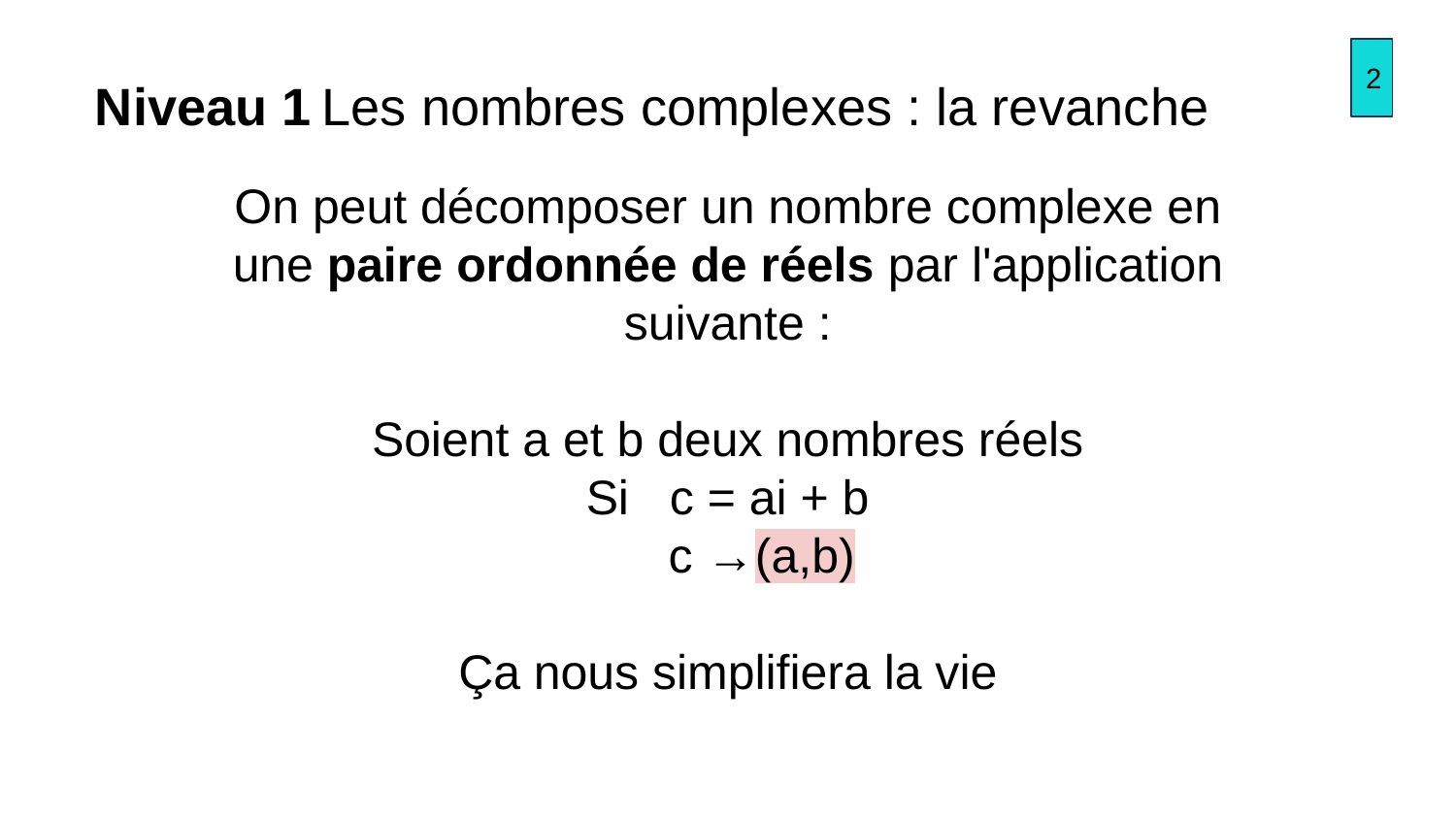

2
# Niveau 1
Les nombres complexes : la revanche
On peut décomposer un nombre complexe en une paire ordonnée de réels par l'application suivante :
Soient a et b deux nombres réels
Si   c = ai + b
     c →(a,b)

Ça nous simplifiera la vie